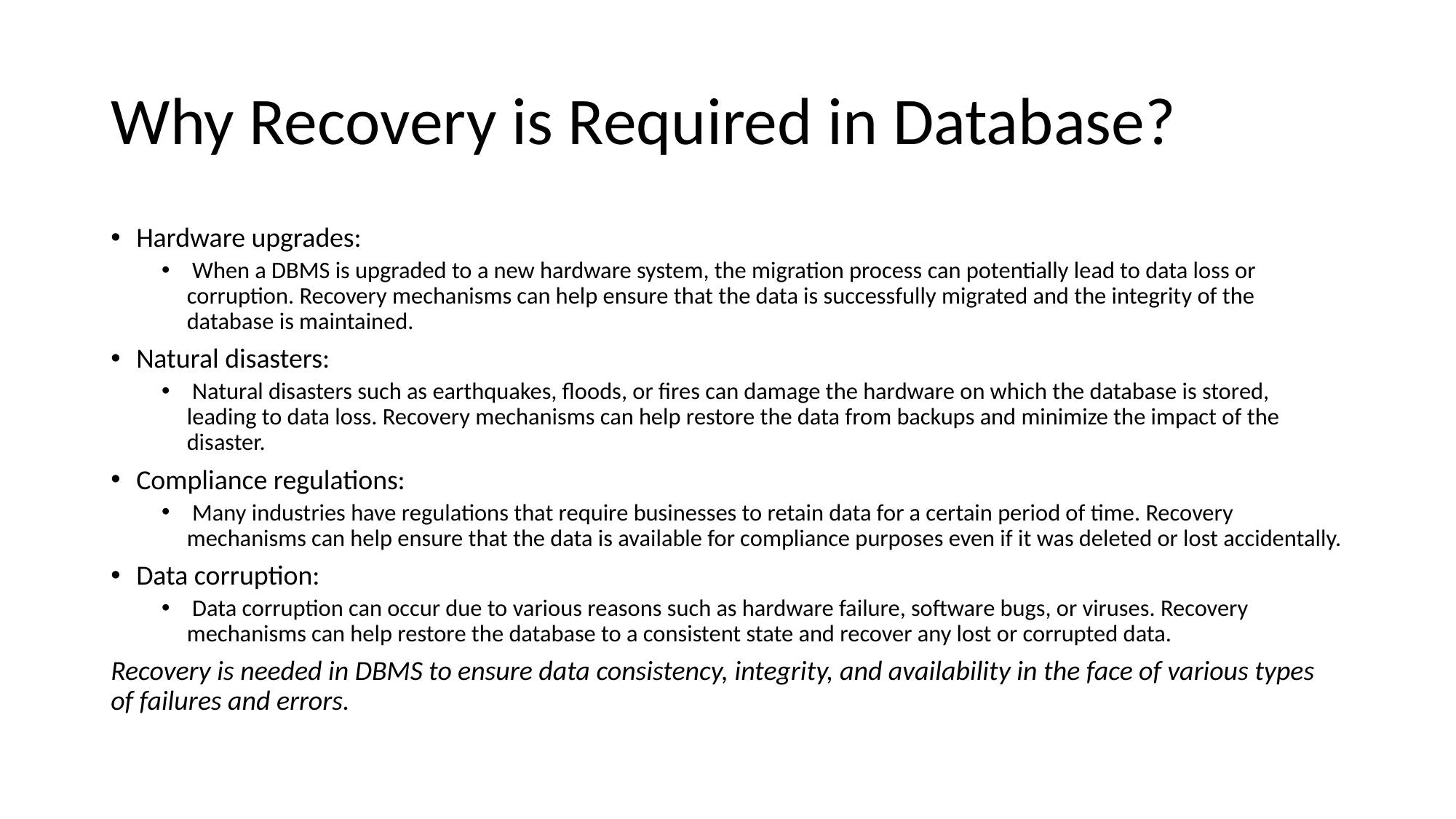

# Why Recovery is Required in Database?
Hardware upgrades:
 When a DBMS is upgraded to a new hardware system, the migration process can potentially lead to data loss or corruption. Recovery mechanisms can help ensure that the data is successfully migrated and the integrity of the database is maintained.
Natural disasters:
 Natural disasters such as earthquakes, floods, or fires can damage the hardware on which the database is stored, leading to data loss. Recovery mechanisms can help restore the data from backups and minimize the impact of the disaster.
Compliance regulations:
 Many industries have regulations that require businesses to retain data for a certain period of time. Recovery mechanisms can help ensure that the data is available for compliance purposes even if it was deleted or lost accidentally.
Data corruption:
 Data corruption can occur due to various reasons such as hardware failure, software bugs, or viruses. Recovery mechanisms can help restore the database to a consistent state and recover any lost or corrupted data.
Recovery is needed in DBMS to ensure data consistency, integrity, and availability in the face of various types of failures and errors.